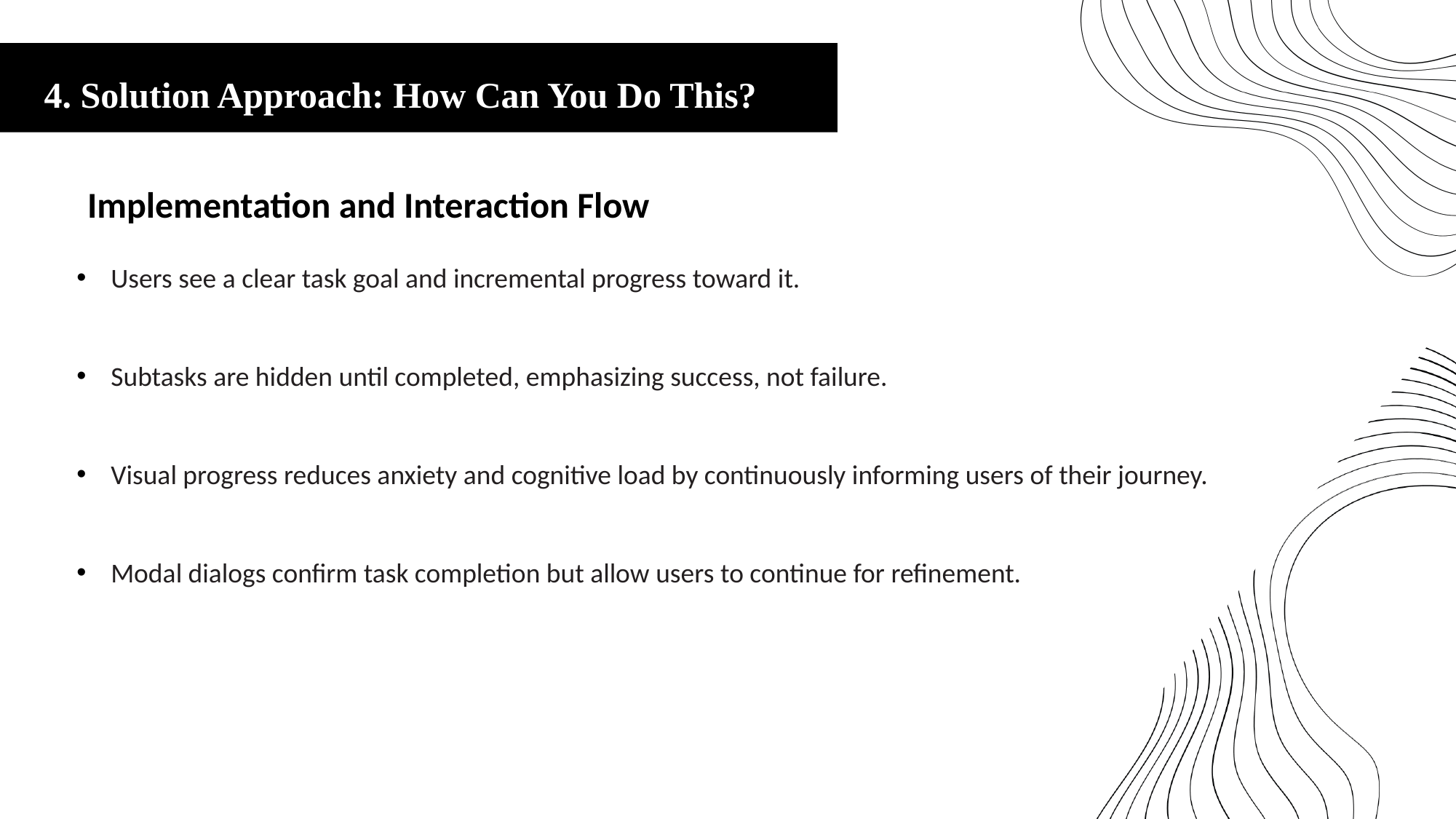

4. Solution Approach: How Can You Do This?
Implementation and Interaction Flow
Users see a clear task goal and incremental progress toward it.

Subtasks are hidden until completed, emphasizing success, not failure.

Visual progress reduces anxiety and cognitive load by continuously informing users of their journey.

Modal dialogs confirm task completion but allow users to continue for refinement.